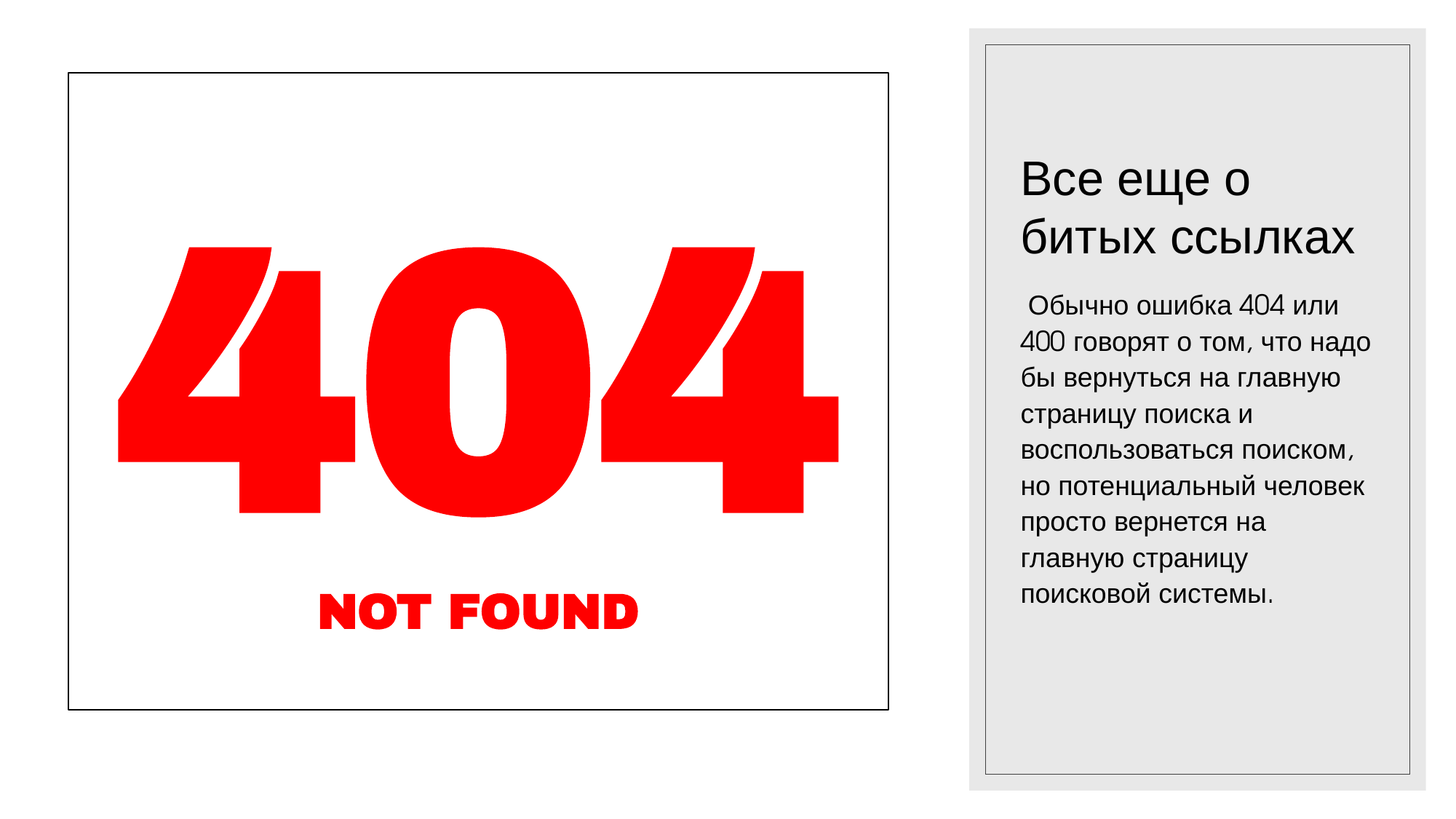

404
NOT FOUND
# Все еще о битых ссылках
 Обычно ошибка 404 или 400 говорят о том, что надо бы вернуться на главную страницу поиска и воспользоваться поиском, но потенциальный человек просто вернется на главную страницу поисковой системы.